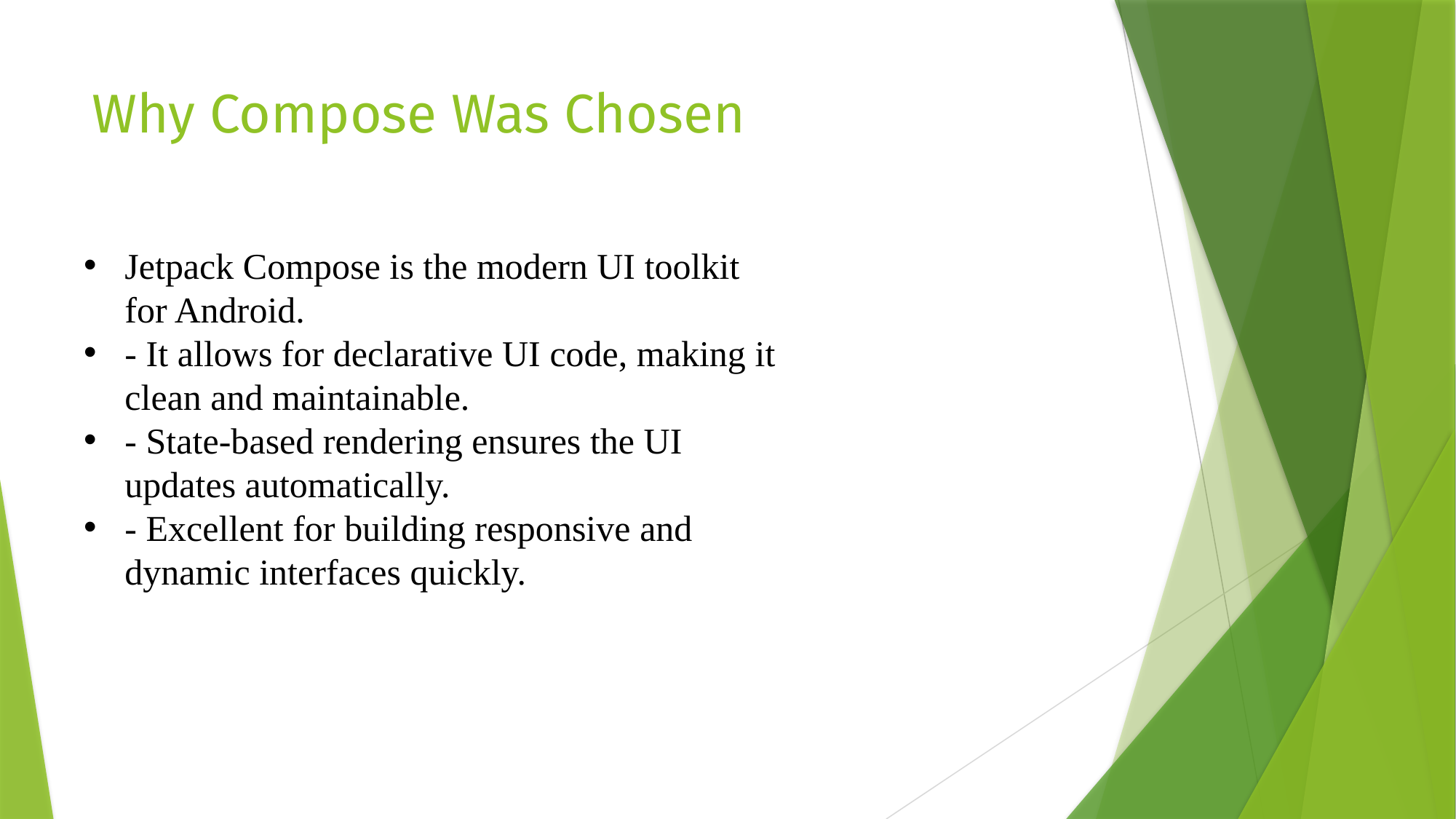

# Why Compose Was Chosen
Jetpack Compose is the modern UI toolkit for Android.
- It allows for declarative UI code, making it clean and maintainable.
- State-based rendering ensures the UI updates automatically.
- Excellent for building responsive and dynamic interfaces quickly.